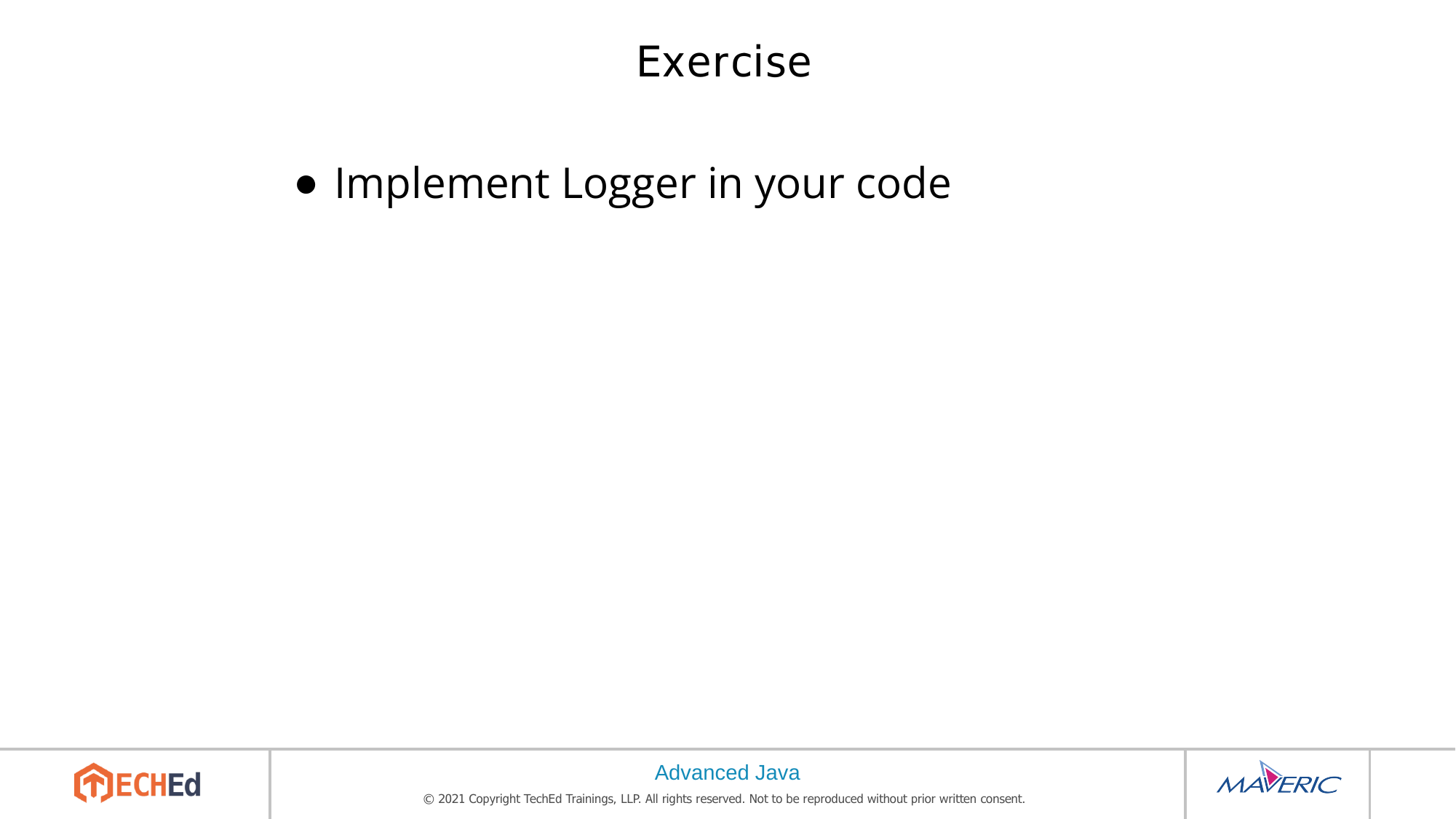

# Exercise
Implement Logger in your code